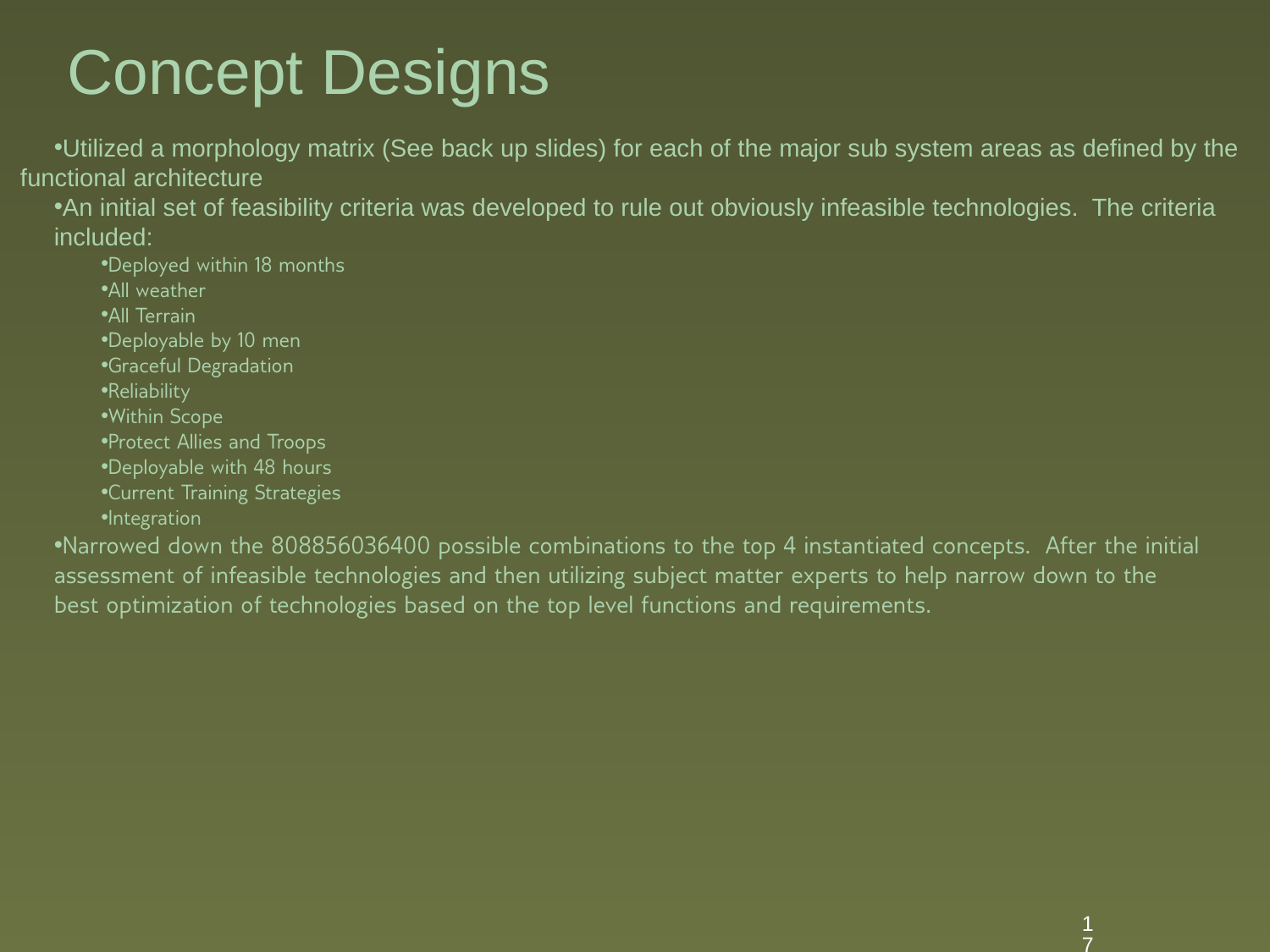

# Concept Designs
Utilized a morphology matrix (See back up slides) for each of the major sub system areas as defined by the functional architecture
An initial set of feasibility criteria was developed to rule out obviously infeasible technologies.  The criteria
included:
Deployed within 18 months
All weather
All Terrain
Deployable by 10 men
Graceful Degradation
Reliability
Within Scope
Protect Allies and Troops
Deployable with 48 hours
Current Training Strategies
Integration
Narrowed down the 808856036400 possible combinations to the top 4 instantiated concepts.  After the initial
assessment of infeasible technologies and then utilizing subject matter experts to help narrow down to the
best optimization of technologies based on the top level functions and requirements.

17